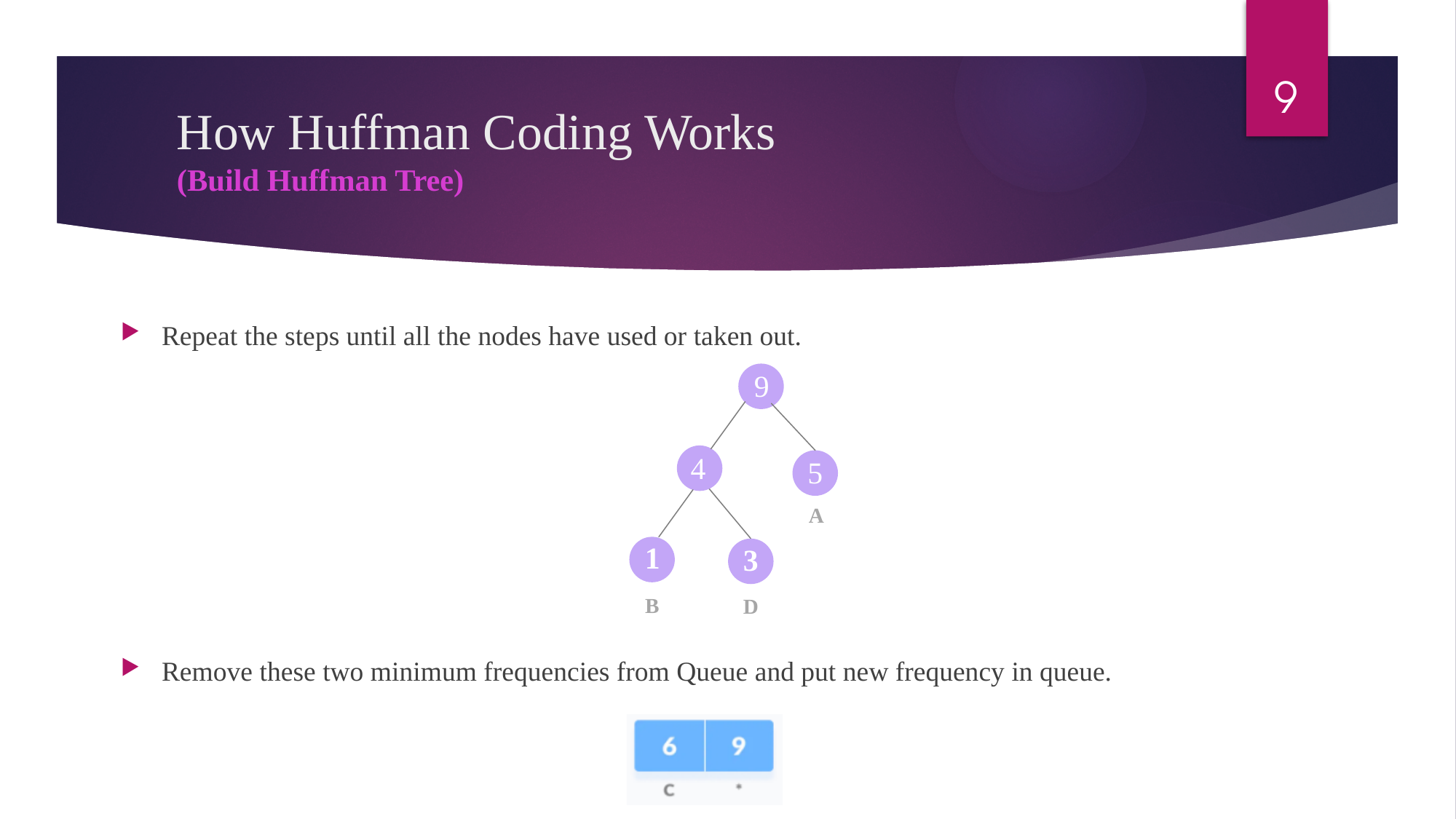

9
How Huffman Coding Works
(Build Huffman Tree)
1
9

4

5

4
A
1
3

B
D
Repeat the steps until all the nodes have used or taken out.

Remove these two minimum frequencies from Queue and put new frequency in queue.